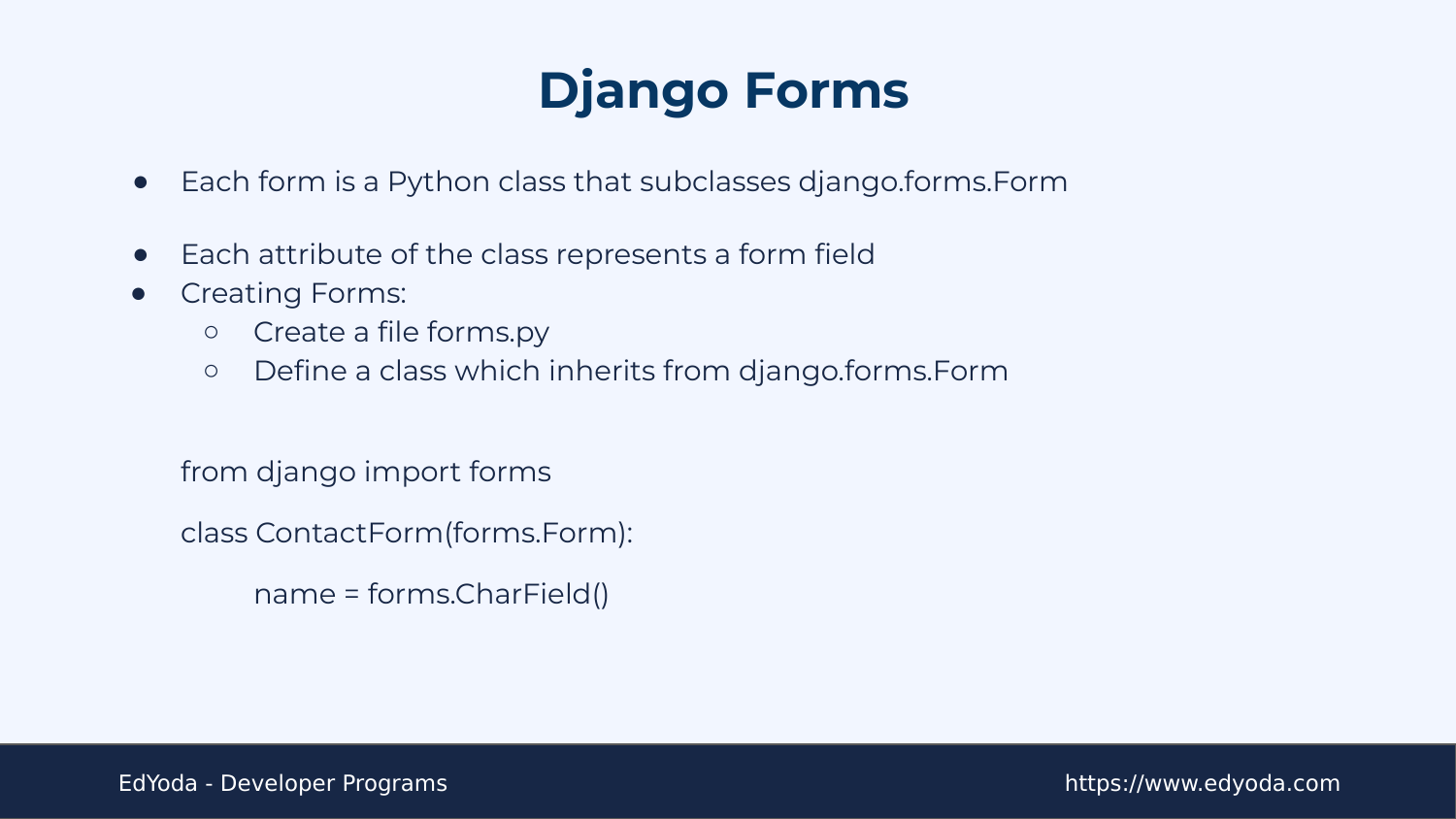

# Django Forms
Each form is a Python class that subclasses django.forms.Form
Each attribute of the class represents a form field
Creating Forms:
Create a file forms.py
Define a class which inherits from django.forms.Form
from django import forms
class ContactForm(forms.Form):
name = forms.CharField()

EdYoda - Developer Programs
https://www.edyoda.com